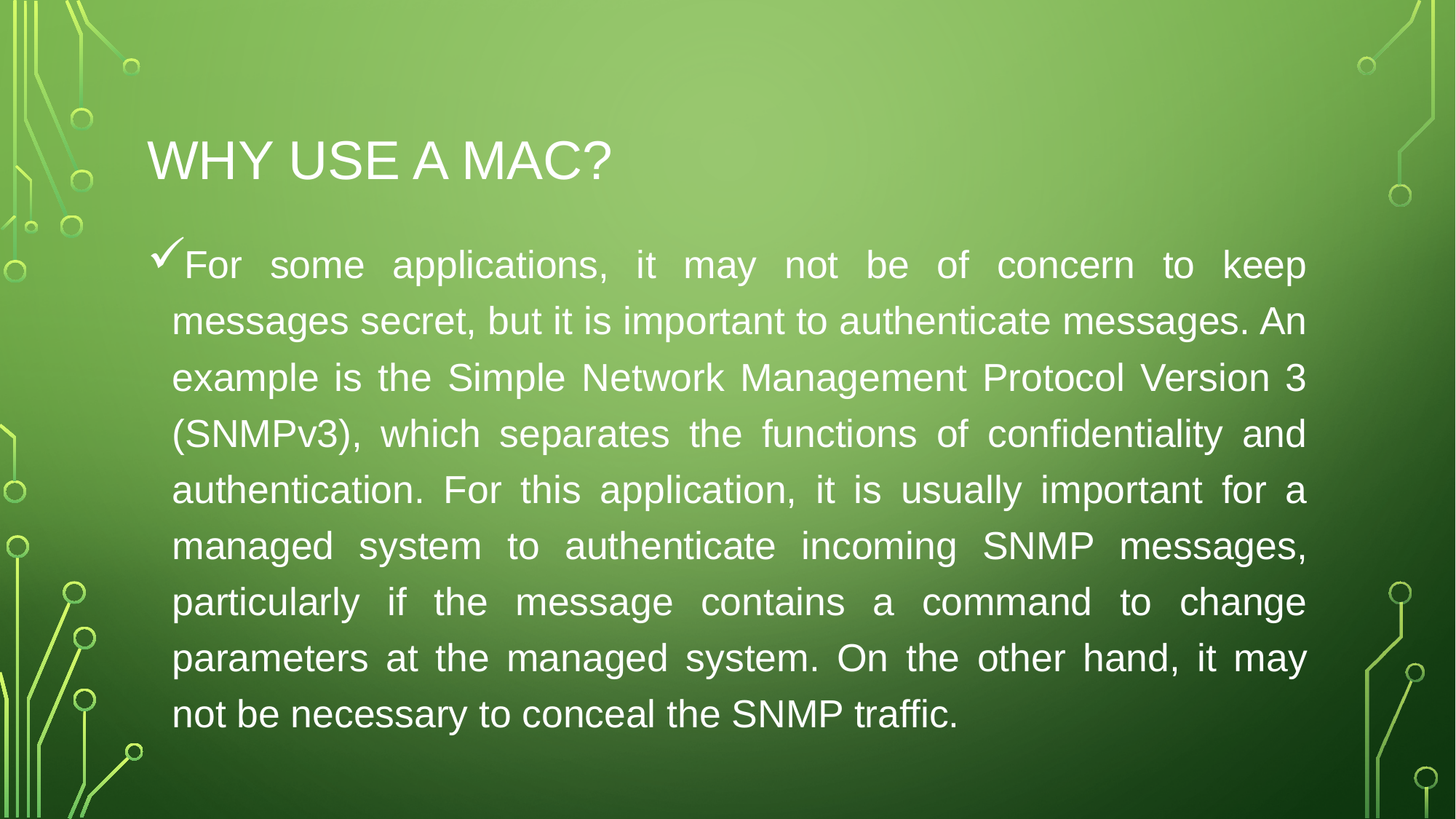

# why use a MAC?
For some applications, it may not be of concern to keep messages secret, but it is important to authenticate messages. An example is the Simple Network Management Protocol Version 3 (SNMPv3), which separates the functions of confidentiality and authentication. For this application, it is usually important for a managed system to authenticate incoming SNMP messages, particularly if the message contains a command to change parameters at the managed system. On the other hand, it may not be necessary to conceal the SNMP traffic.